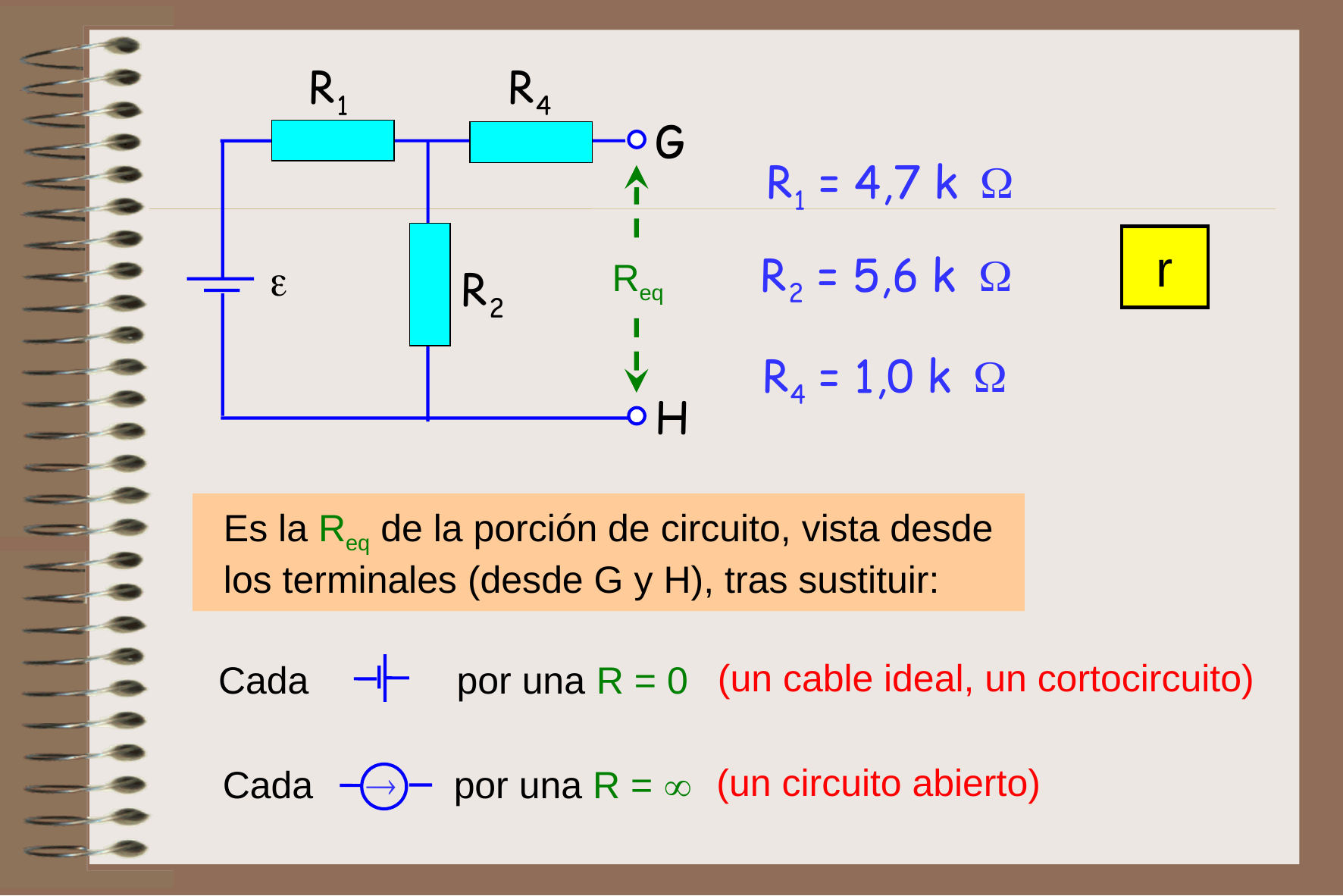

R1
R4
G

R1 = 4,7 k Ω
R2 = 5,6 k Ω
R4 = 1,0 k Ω

Req
r
ε

R2

H

Es la Req de la porción de circuito, vista desde los terminales (desde G y H), tras sustituir:
(un cable ideal, un cortocircuito)
Cada              por una R = 0

(un circuito abierto)
Cada     →     por una R = ∞